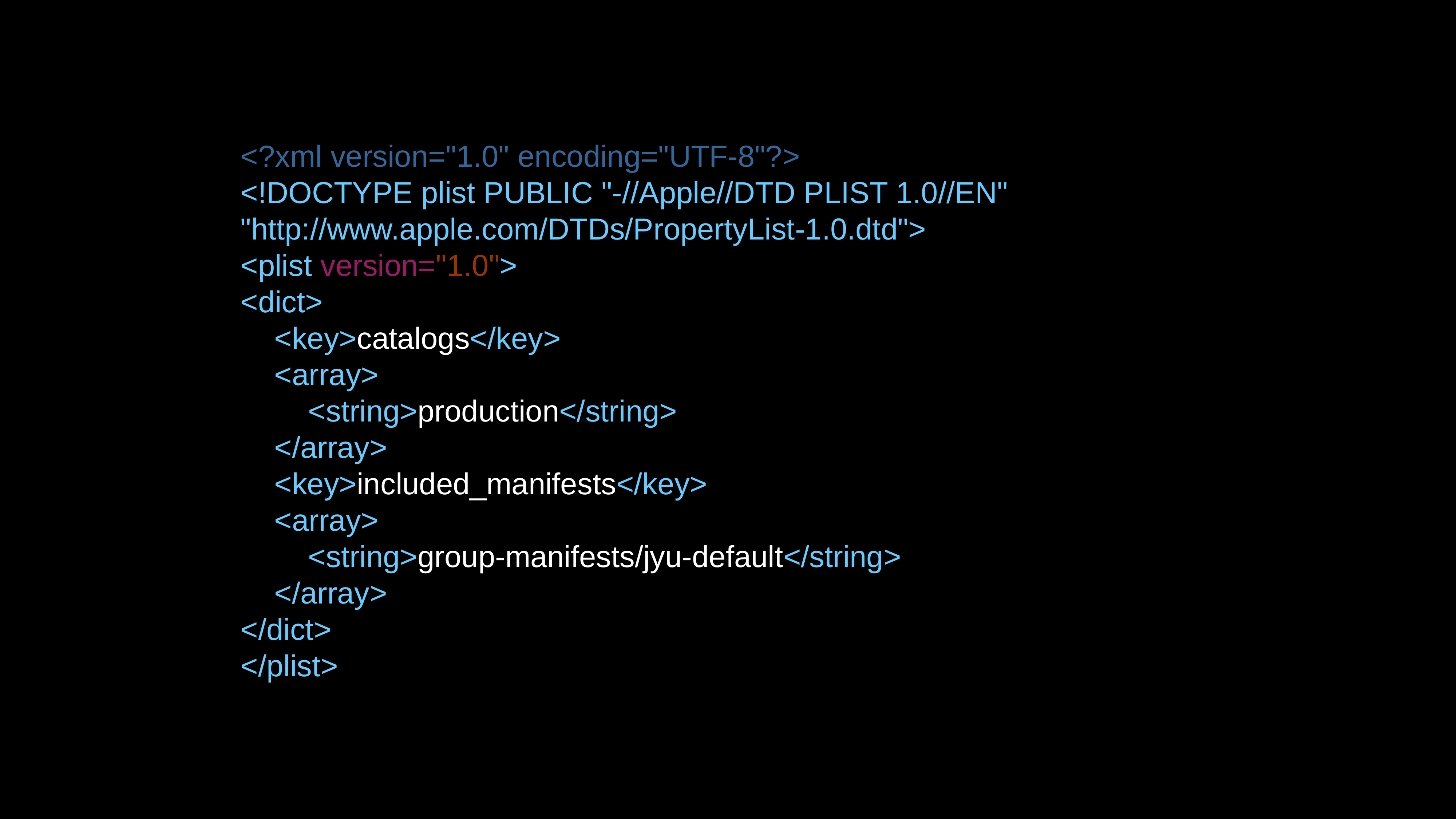

<?xml version="1.0" encoding="UTF-8"?>
<!DOCTYPE plist PUBLIC "-//Apple//DTD PLIST 1.0//EN" "http://www.apple.com/DTDs/PropertyList-1.0.dtd">
<plist version="1.0">
<dict>
    <key>catalogs</key>
    <array>
        <string>production</string>
    </array>
    <key>included_manifests</key>
    <array>
        <string>group-manifests/jyu-default</string>
    </array>
</dict>
</plist>